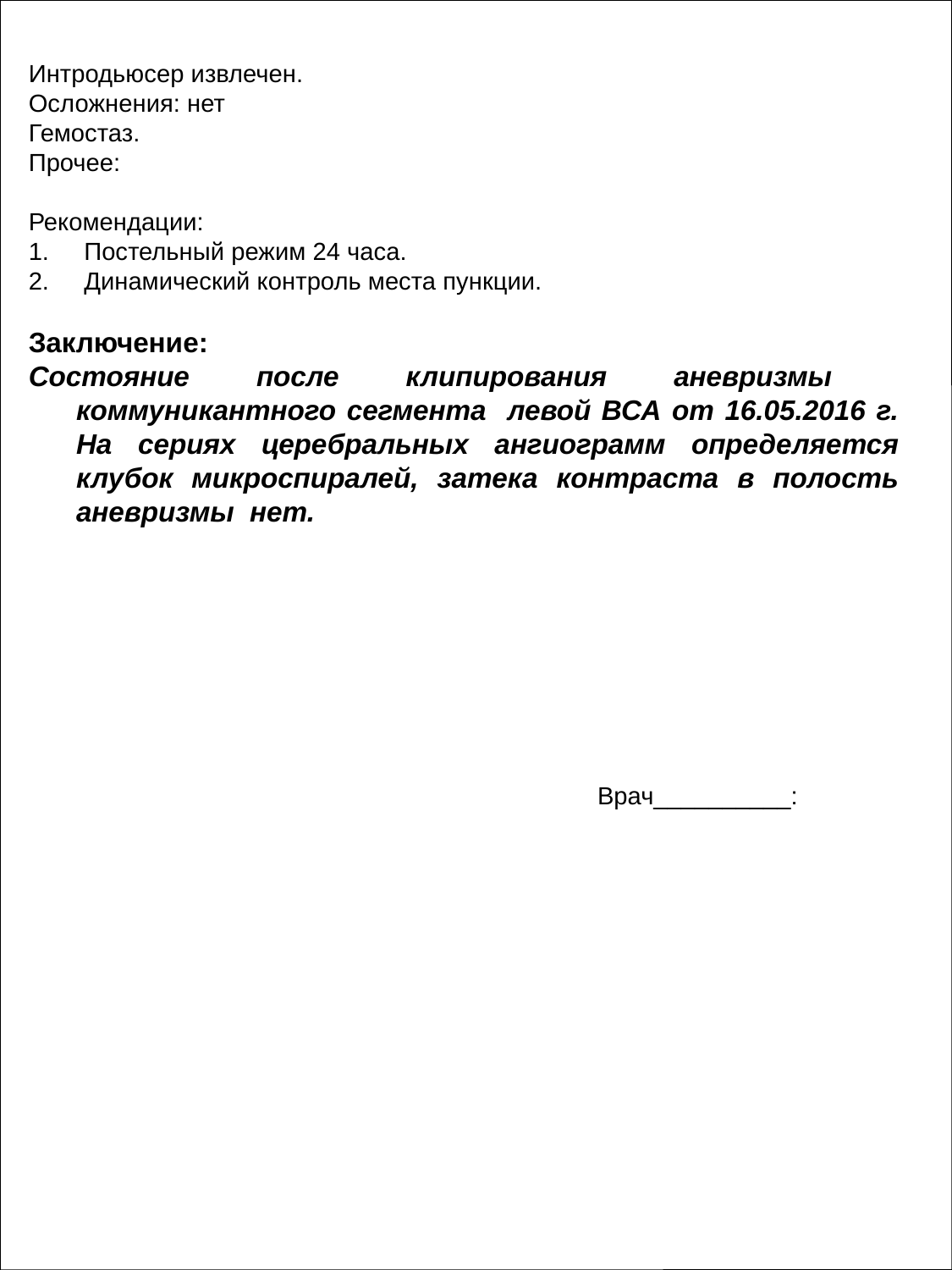

Интродьюсер извлечен.
Осложнения: нет
Гемостаз.
Прочее:

Рекомендации:
1.     Постельный режим 24 часа.
2.     Динамический контроль места пункции.

Заключение:
Состояние после клипирования аневризмы  коммуникантного сегмента  левой ВСА от 16.05.2016 г. На сериях церебральных ангиограмм определяется клубок микроспиралей, затека контраста в полость аневризмы  нет.

Врач__________: